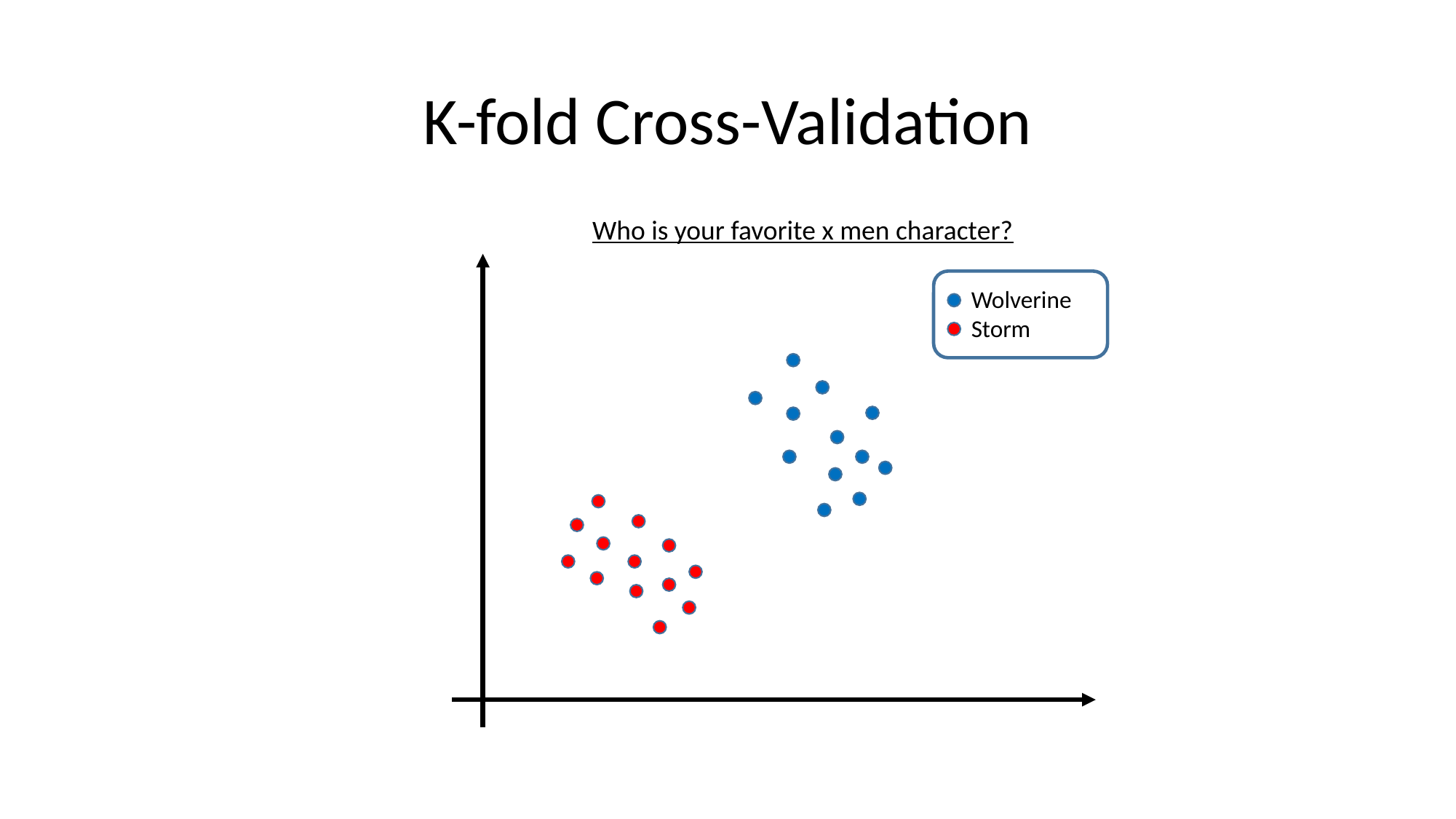

# K-fold Cross-Validation
Who is your favorite x men character?

Wolverine
Storm